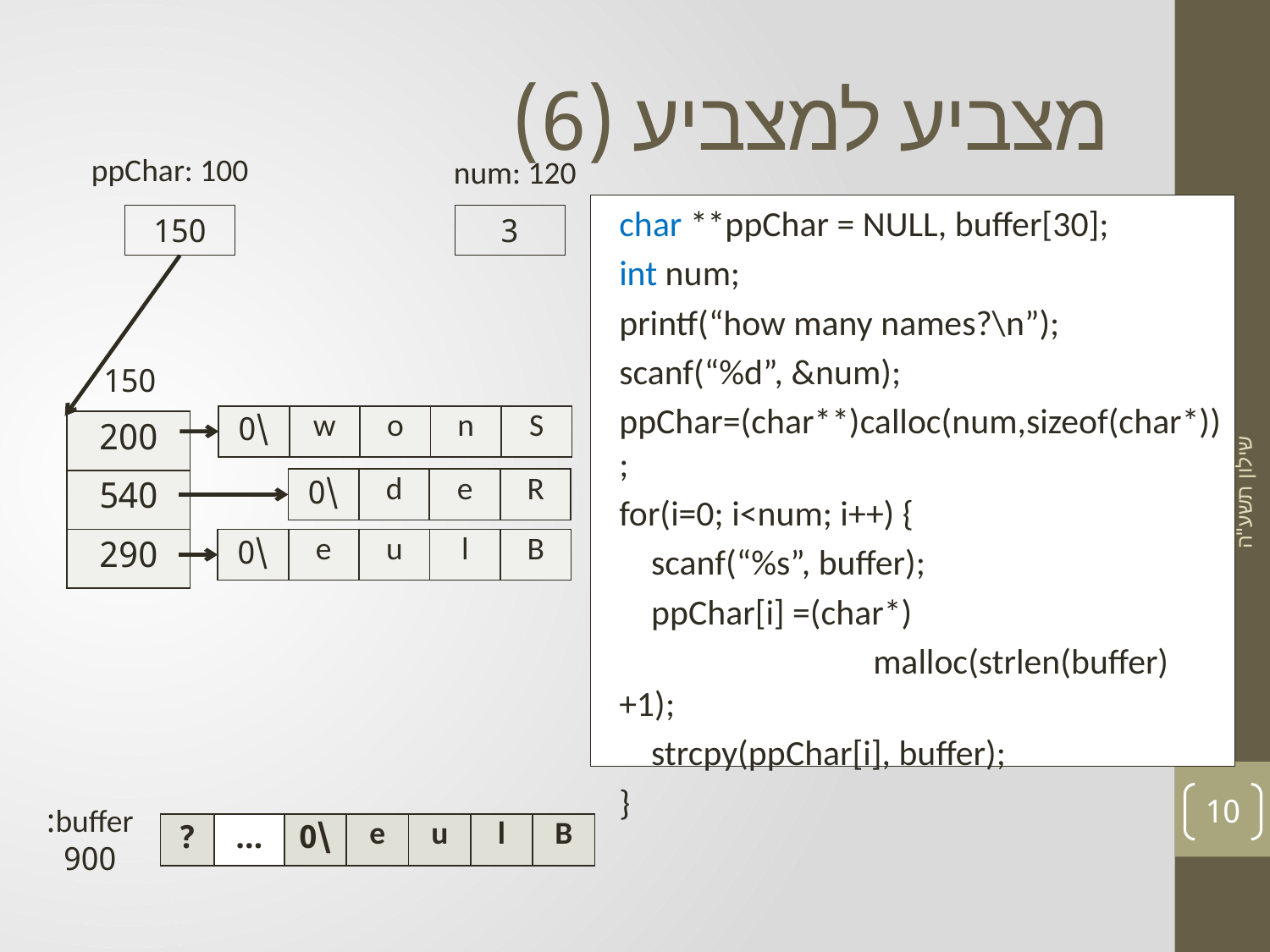

# מצביע למצביע (6)
ppChar: 100
num: 120
char **ppChar = NULL, buffer[30];
int num;
printf(“how many names?\n”);
scanf(“%d”, &num);
ppChar=(char**)calloc(num,sizeof(char*));
for(i=0; i<num; i++) {
    scanf(“%s”, buffer);
    ppChar[i] =(char*)
		malloc(strlen(buffer)+1);
    strcpy(ppChar[i], buffer);
}
150
3
150
| \0 | w | o | n | S |
| --- | --- | --- | --- | --- |
| 200 |
| --- |
| 540 |
| 290 |
| \0 | d | e | R |
| --- | --- | --- | --- |
| \0 | e | u | l | B |
| --- | --- | --- | --- | --- |
מבוא למדעי המחשב, סמי שמעון - תמר שרוט, סבטלנה רוסין ,גיא שילון תשע"ה
10
buffer:
900
| ? | … | \0 | e | u | l | B |
| --- | --- | --- | --- | --- | --- | --- |